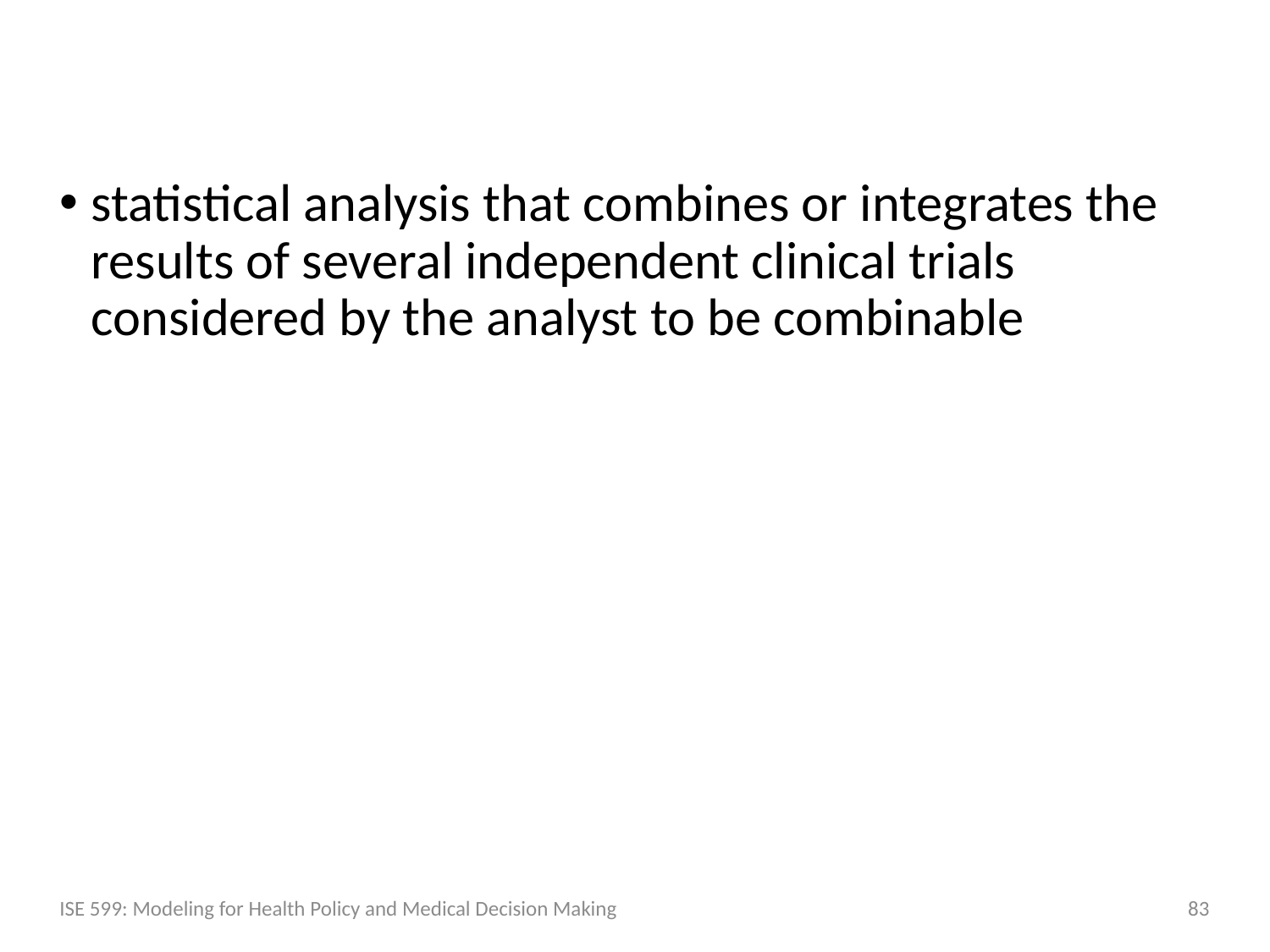

#
statistical analysis that combines or integrates the results of several independent clinical trials considered by the analyst to be combinable
ISE 599: Modeling for Health Policy and Medical Decision Making
83